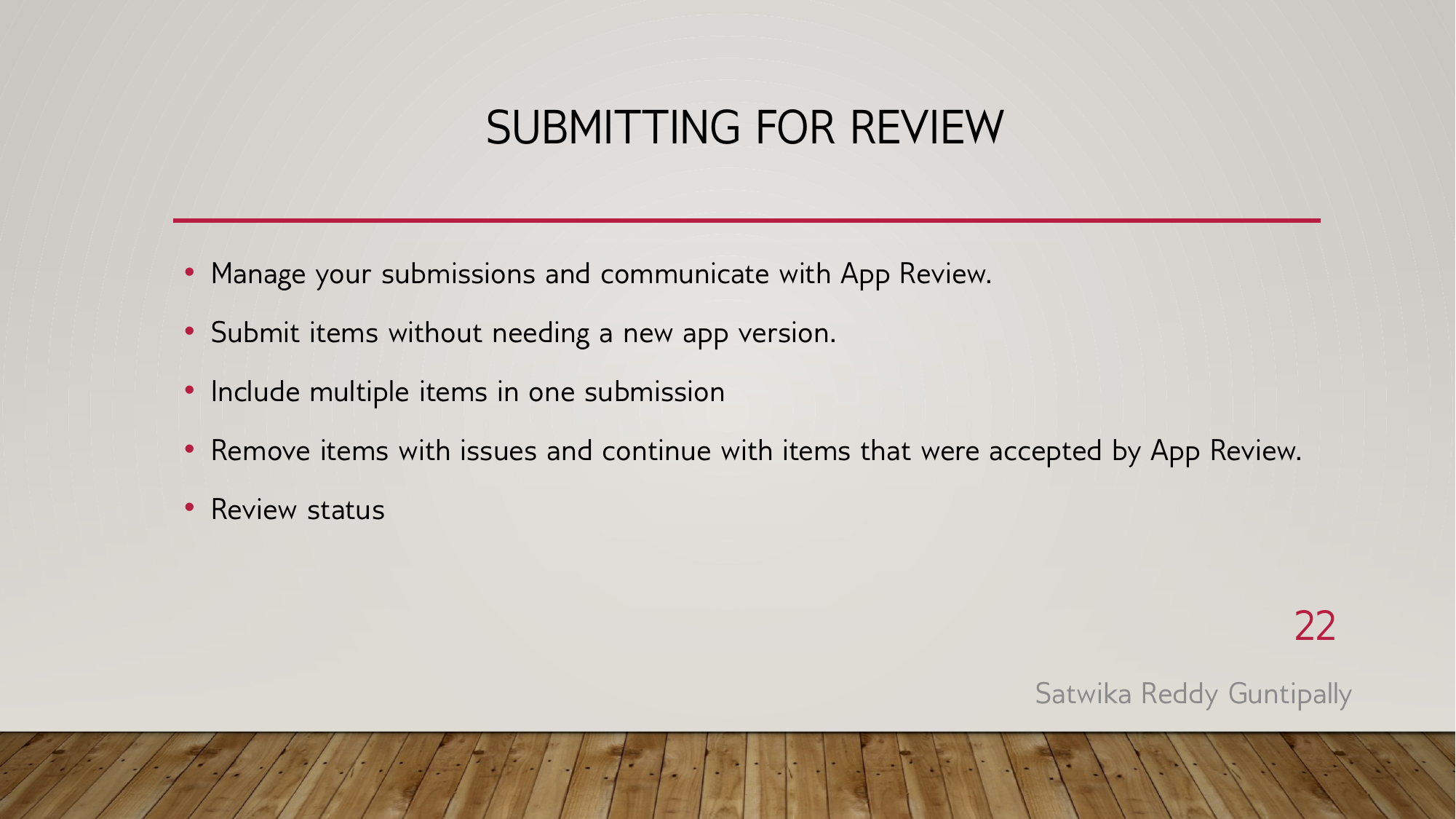

# Submitting for review

Manage your submissions and communicate with App Review.
Submit items without needing a new app version.
Include multiple items in one submission
Remove items with issues and continue with items that were accepted by App Review.
Review status

22
Satwika Reddy Guntipally